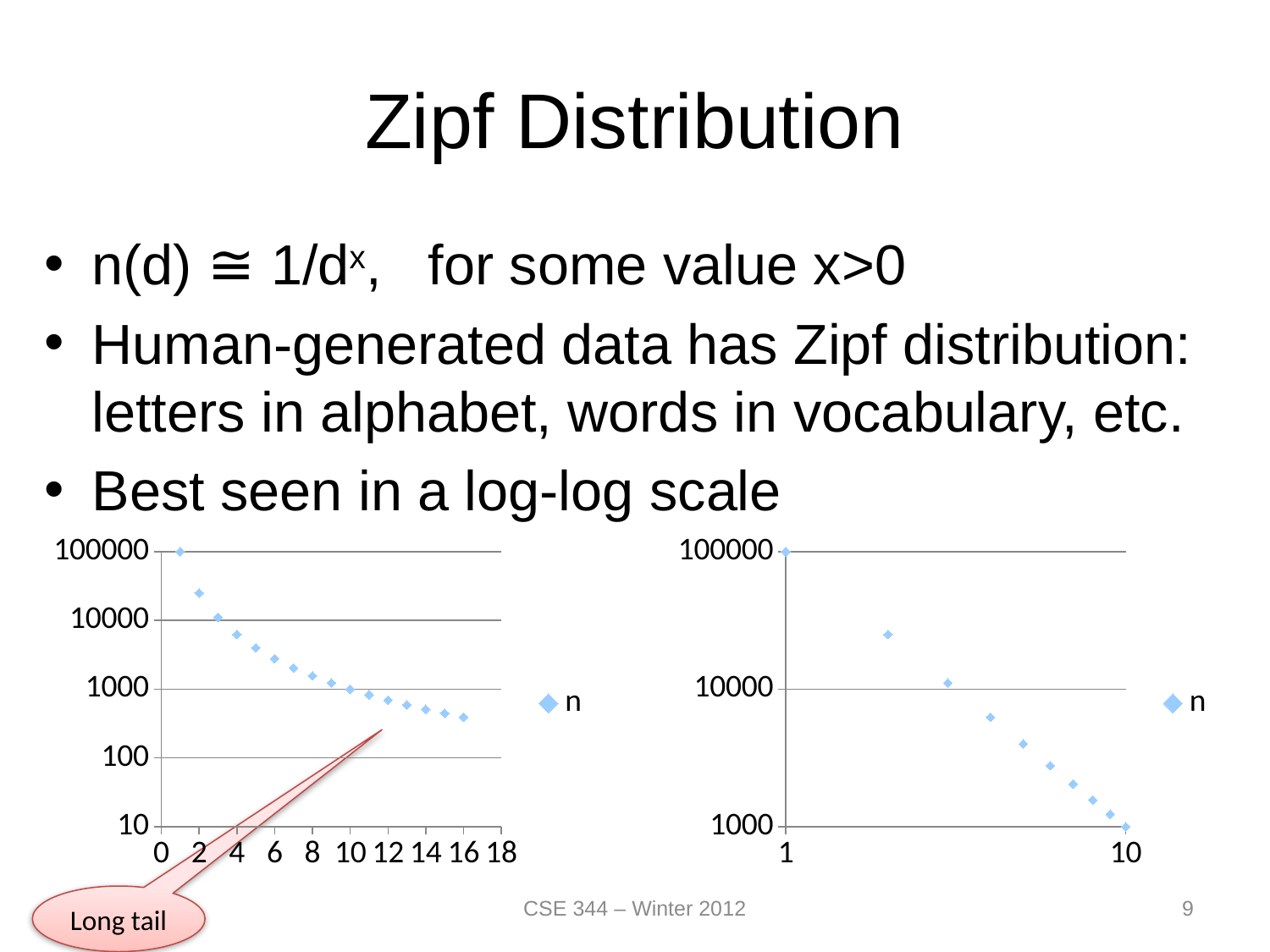

# Zipf Distribution
n(d) ≅ 1/dx,   for some value x>0
Human-generated data has Zipf distribution: letters in alphabet, words in vocabulary, etc.
Best seen in a log-log scale

### Chart

| Category | n |
|---|---|

### Chart

| Category | n |
|---|---|
CSE 344 – Winter 2012
9
Long tail